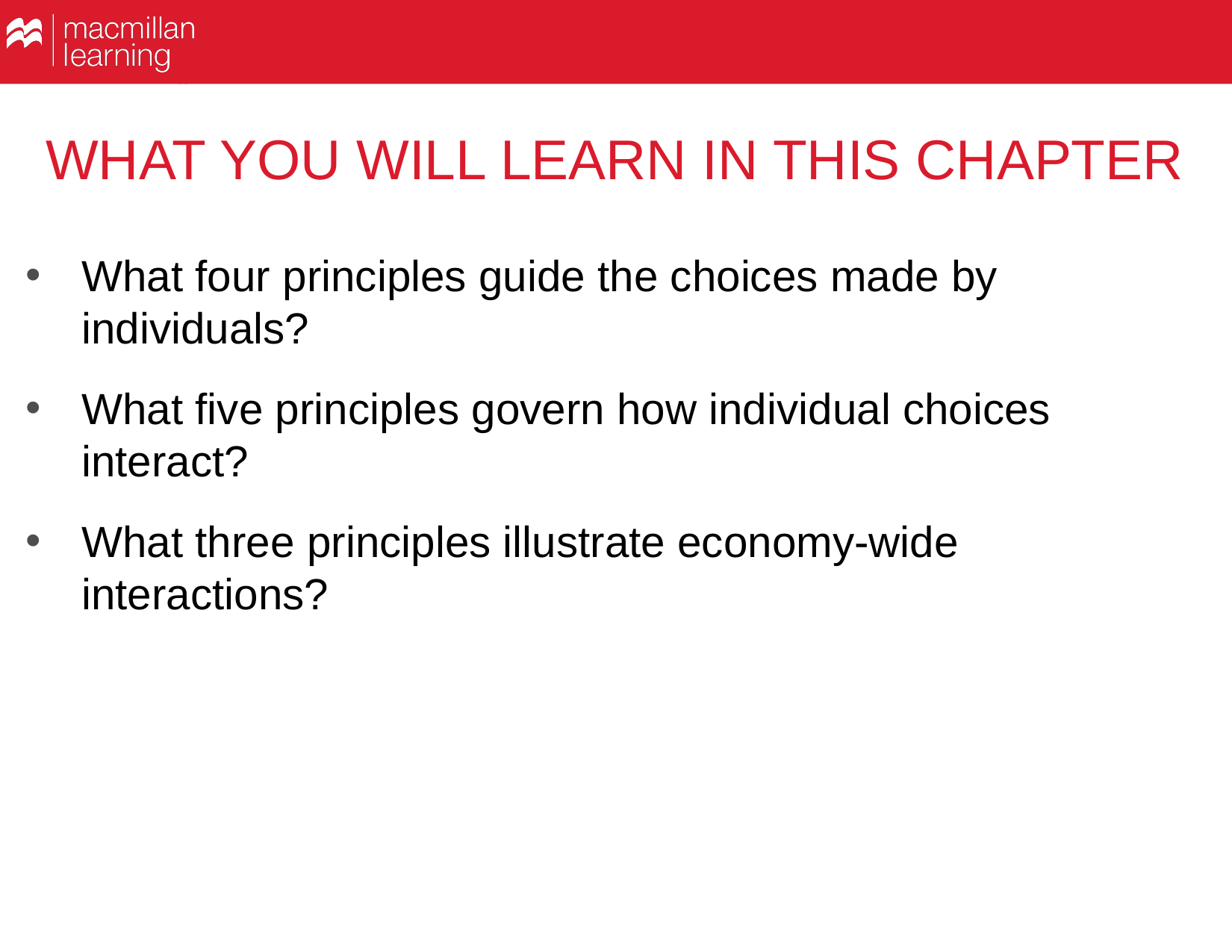

# WHAT YOU WILL LEARN IN THIS CHAPTER
What four principles guide the choices made by individuals?
What five principles govern how individual choices interact?
What three principles illustrate economy-wide interactions?